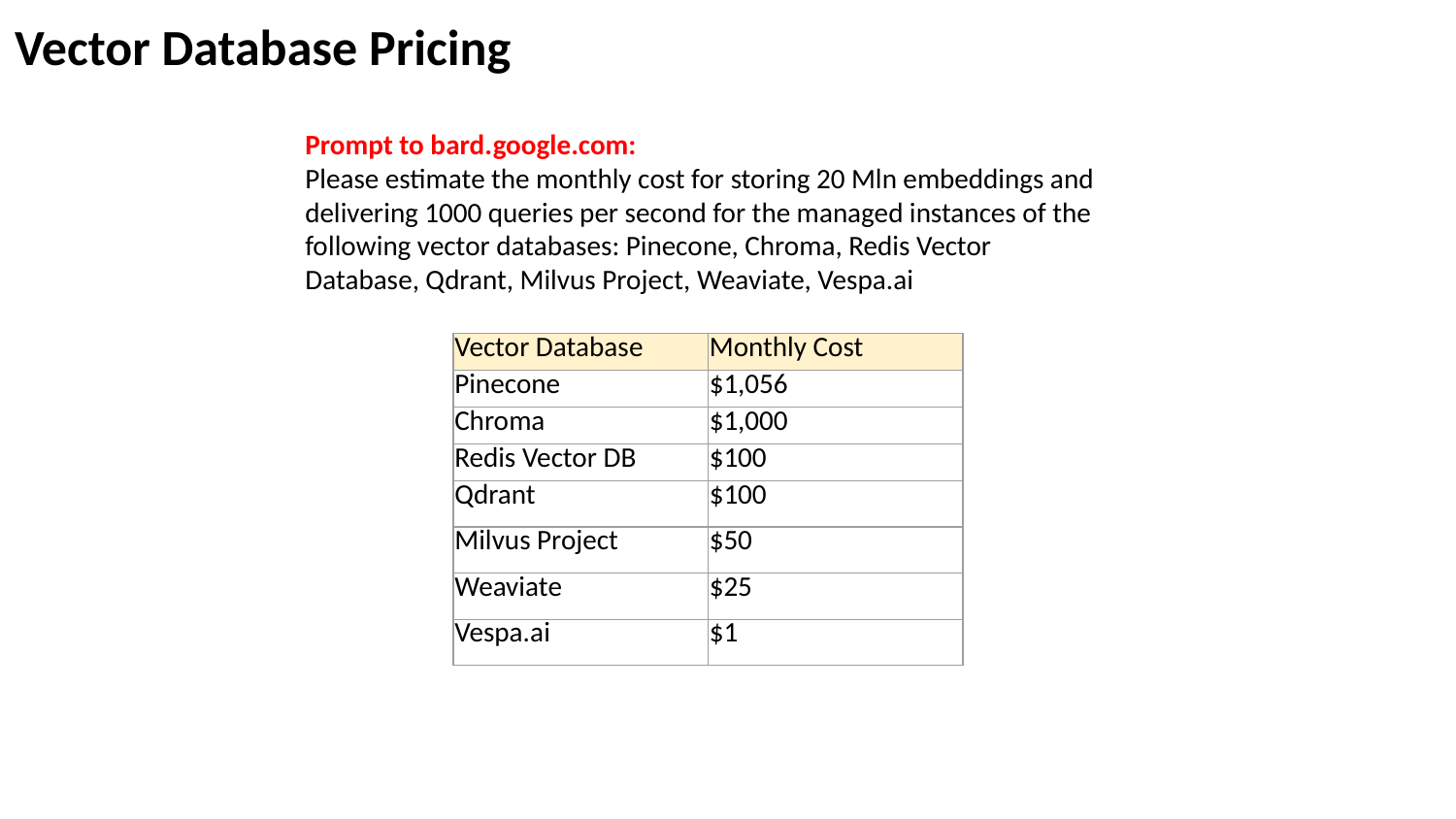

Vector Database Pricing
Prompt to bard.google.com:
Please estimate the monthly cost for storing 20 Mln embeddings and delivering 1000 queries per second for the managed instances of the following vector databases: Pinecone, Chroma, Redis Vector Database, Qdrant, Milvus Project, Weaviate, Vespa.ai
| Vector Database | Monthly Cost |
| --- | --- |
| Pinecone | $1,056 |
| Chroma | $1,000 |
| Redis Vector DB | $100 |
| Qdrant | $100 |
| Milvus Project | $50 |
| Weaviate | $25 |
| Vespa.ai | $1 |